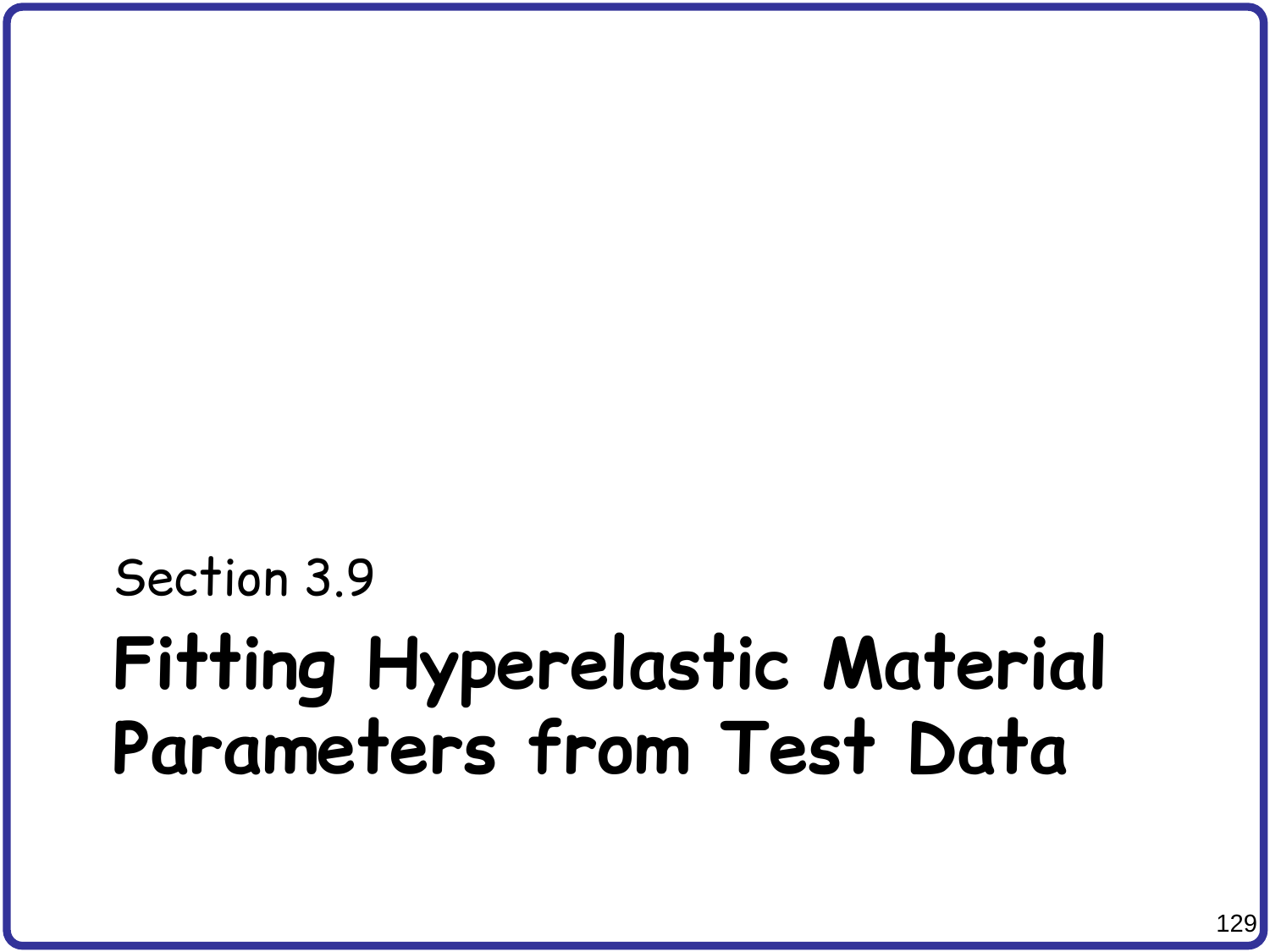

Section 3.9
# Fitting Hyperelastic Material Parameters from Test Data